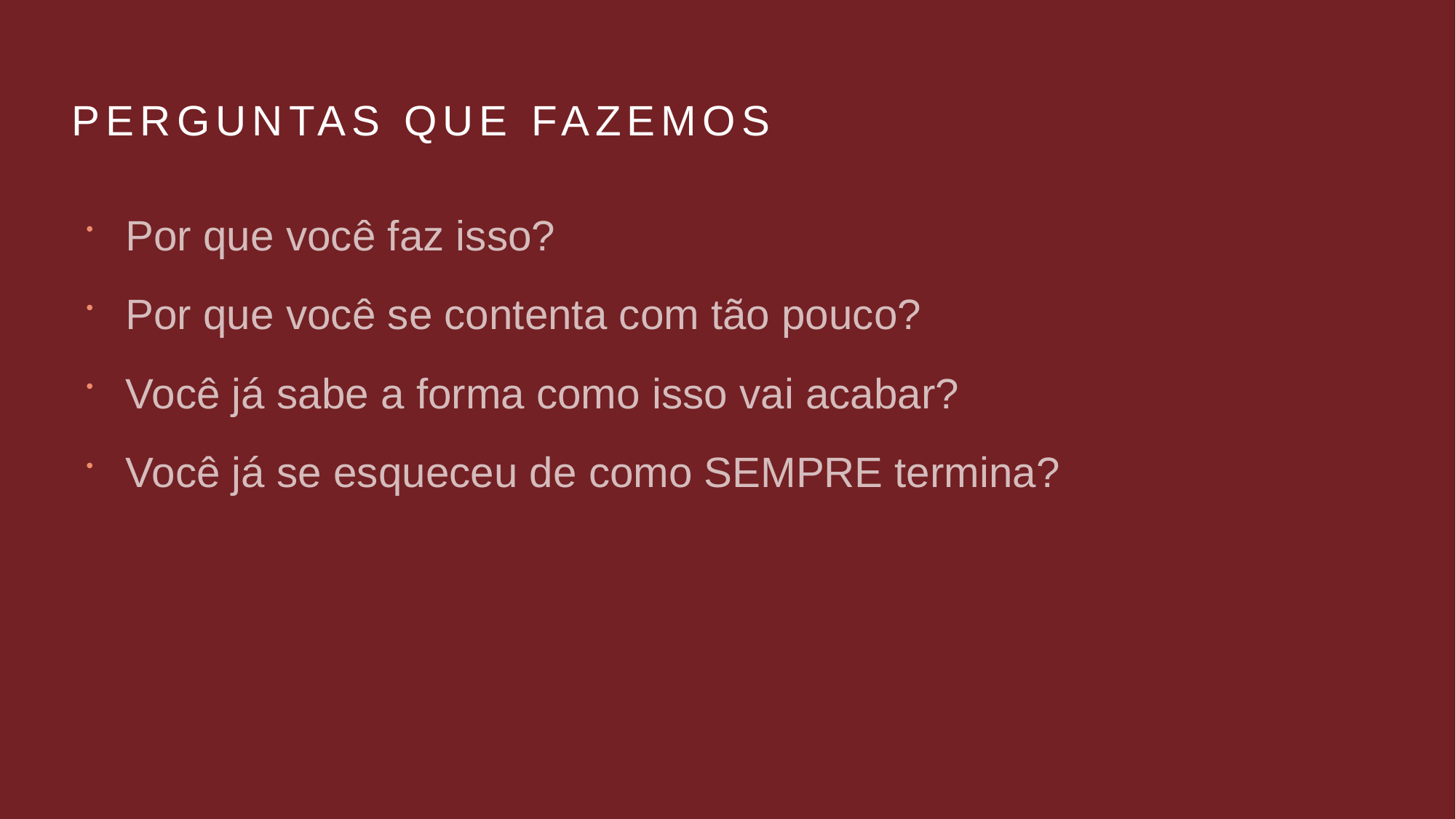

# Perguntas que fazemos
Por que você faz isso?
Por que você se contenta com tão pouco?
Você já sabe a forma como isso vai acabar?
Você já se esqueceu de como SEMPRE termina?